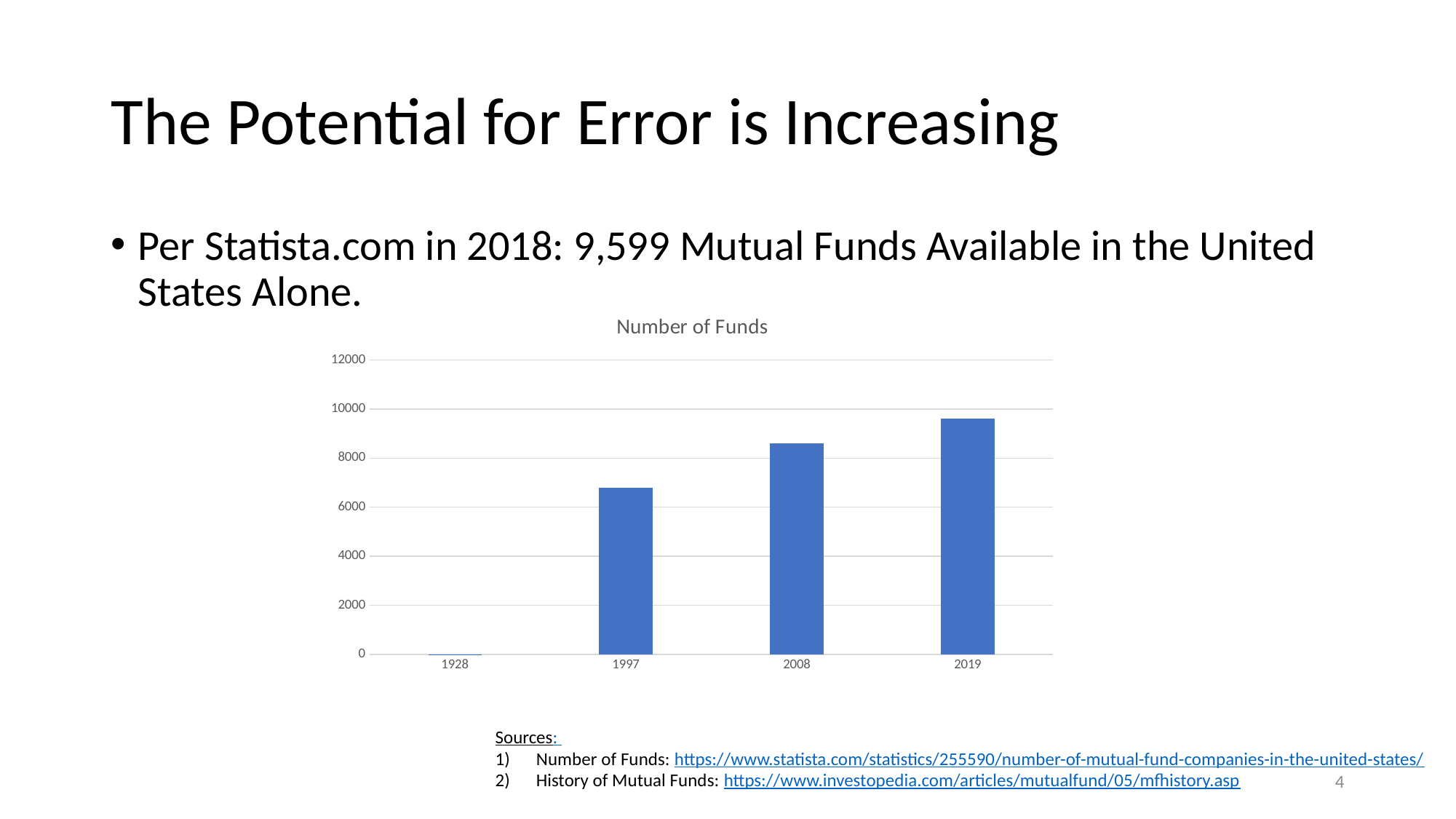

# The Potential for Error is Increasing
Per Statista.com in 2018: 9,599 Mutual Funds Available in the United States Alone.

### Chart:

| Category | Number of Funds |
|---|---|
| 1928 | 1.0 |
| 1997 | 6778.0 |
| 2008 | 8594.0 |
| 2019 | 9599.0 |
Sources:
Number of Funds: https://www.statista.com/statistics/255590/number-of-mutual-fund-companies-in-the-united-states/
History of Mutual Funds: https://www.investopedia.com/articles/mutualfund/05/mfhistory.asp

4